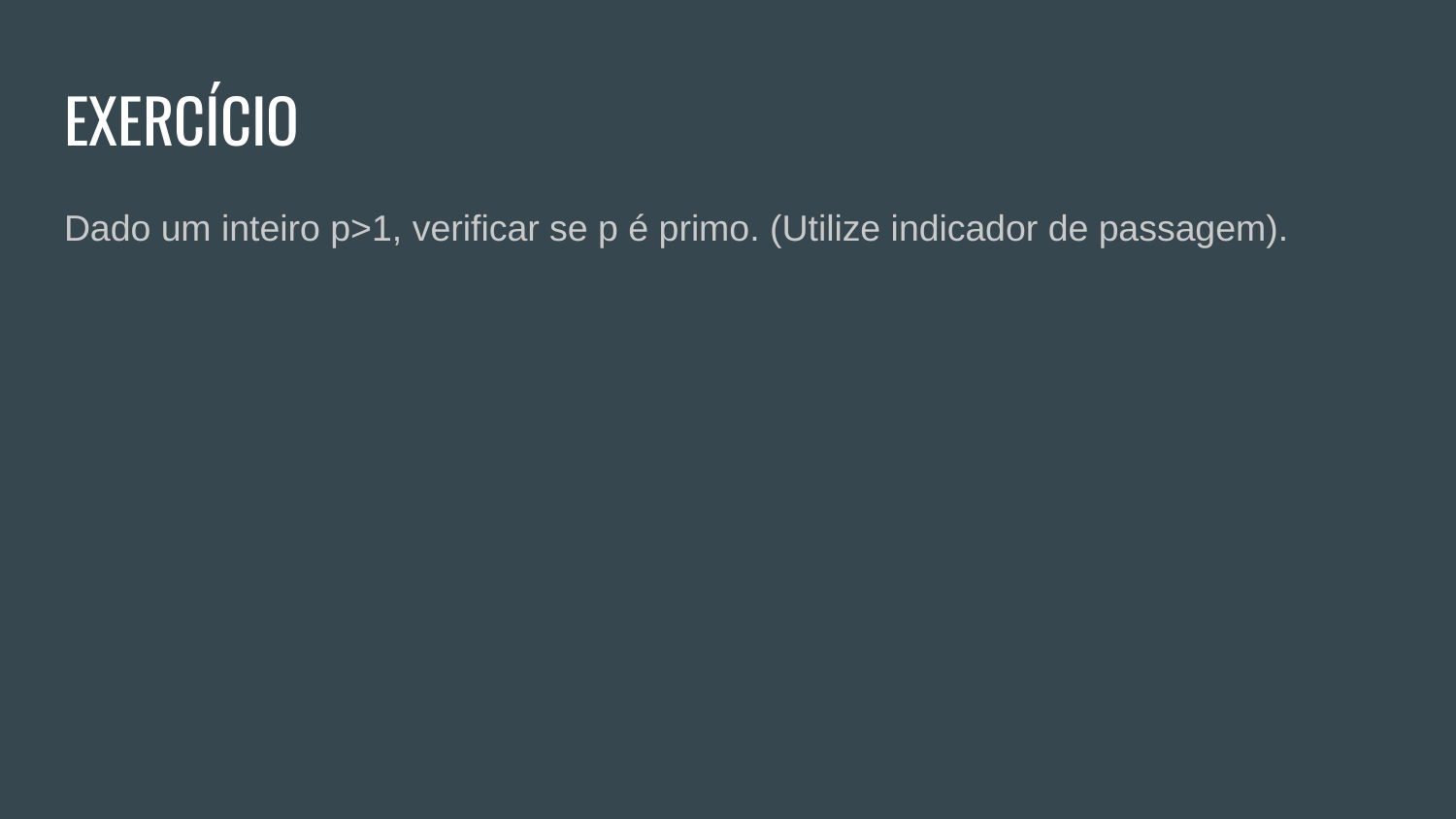

# EXERCÍCIO
Dado um inteiro p>1, verificar se p é primo. (Utilize indicador de passagem).